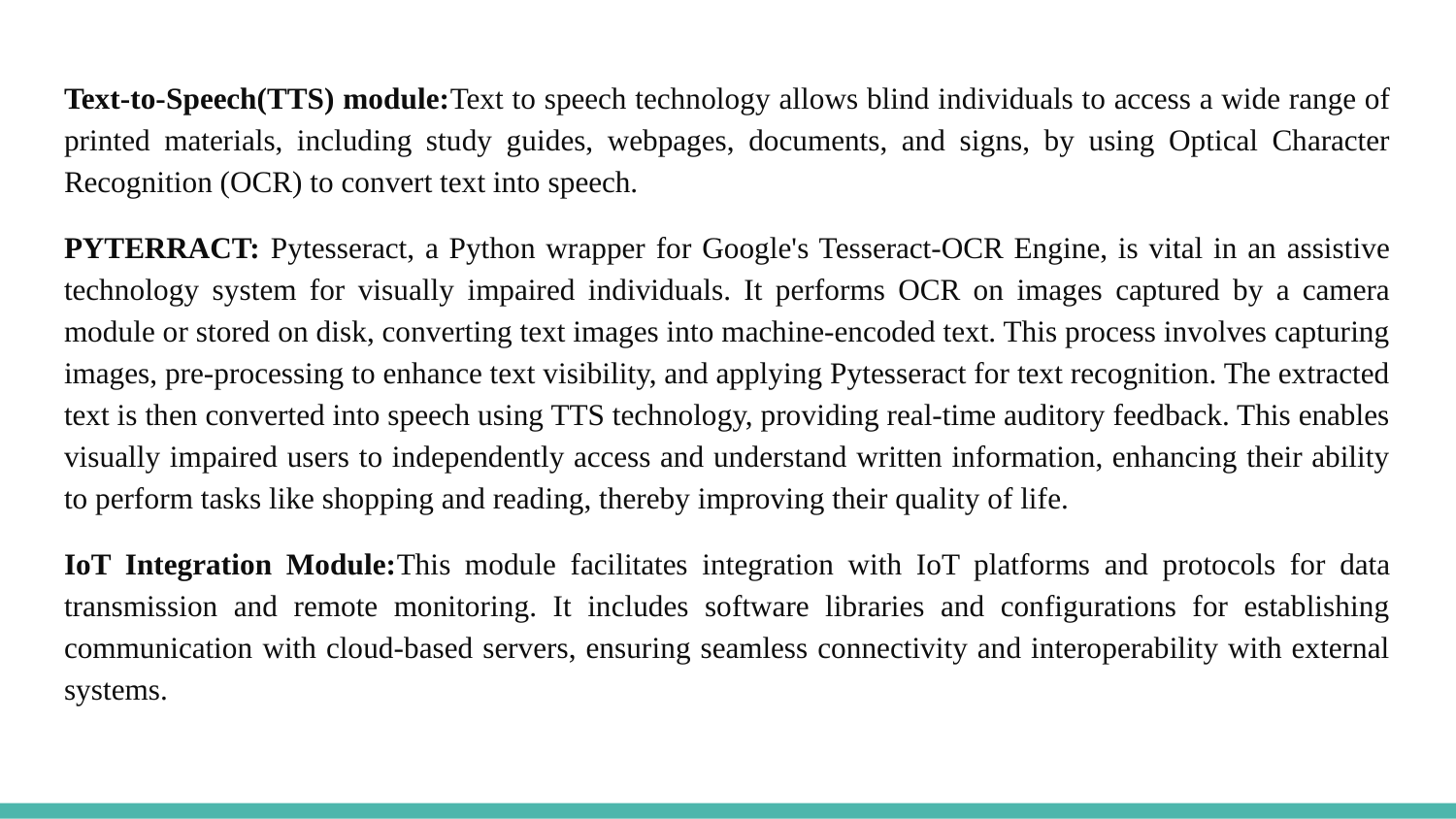

Text-to-Speech(TTS) module:Text to speech technology allows blind individuals to access a wide range of printed materials, including study guides, webpages, documents, and signs, by using Optical Character Recognition (OCR) to convert text into speech.
PYTERRACT: Pytesseract, a Python wrapper for Google's Tesseract-OCR Engine, is vital in an assistive technology system for visually impaired individuals. It performs OCR on images captured by a camera module or stored on disk, converting text images into machine-encoded text. This process involves capturing images, pre-processing to enhance text visibility, and applying Pytesseract for text recognition. The extracted text is then converted into speech using TTS technology, providing real-time auditory feedback. This enables visually impaired users to independently access and understand written information, enhancing their ability to perform tasks like shopping and reading, thereby improving their quality of life.
IoT Integration Module:This module facilitates integration with IoT platforms and protocols for data transmission and remote monitoring. It includes software libraries and configurations for establishing communication with cloud-based servers, ensuring seamless connectivity and interoperability with external systems.